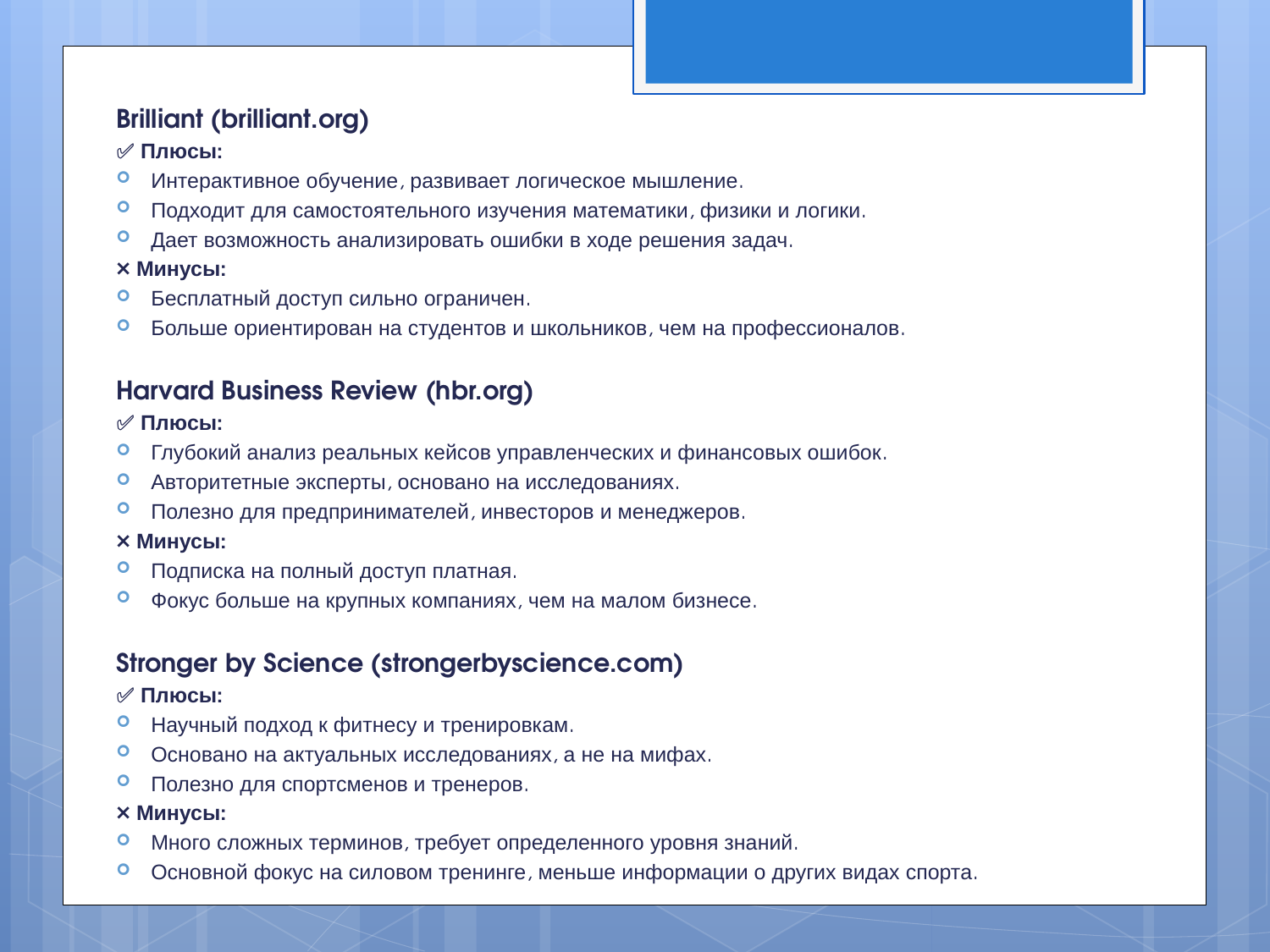

Brilliant (brilliant.org)
✅ Плюсы:
Интерактивное обучение, развивает логическое мышление.
Подходит для самостоятельного изучения математики, физики и логики.
Дает возможность анализировать ошибки в ходе решения задач.
❌ Минусы:
Бесплатный доступ сильно ограничен.
Больше ориентирован на студентов и школьников, чем на профессионалов.

Harvard Business Review (hbr.org)
✅ Плюсы:
Глубокий анализ реальных кейсов управленческих и финансовых ошибок.
Авторитетные эксперты, основано на исследованиях.
Полезно для предпринимателей, инвесторов и менеджеров.
❌ Минусы:
Подписка на полный доступ платная.
Фокус больше на крупных компаниях, чем на малом бизнесе.

Stronger by Science (strongerbyscience.com)
✅ Плюсы:
Научный подход к фитнесу и тренировкам.
Основано на актуальных исследованиях, а не на мифах.
Полезно для спортсменов и тренеров.
❌ Минусы:
Много сложных терминов, требует определенного уровня знаний.
Основной фокус на силовом тренинге, меньше информации о других видах спорта.